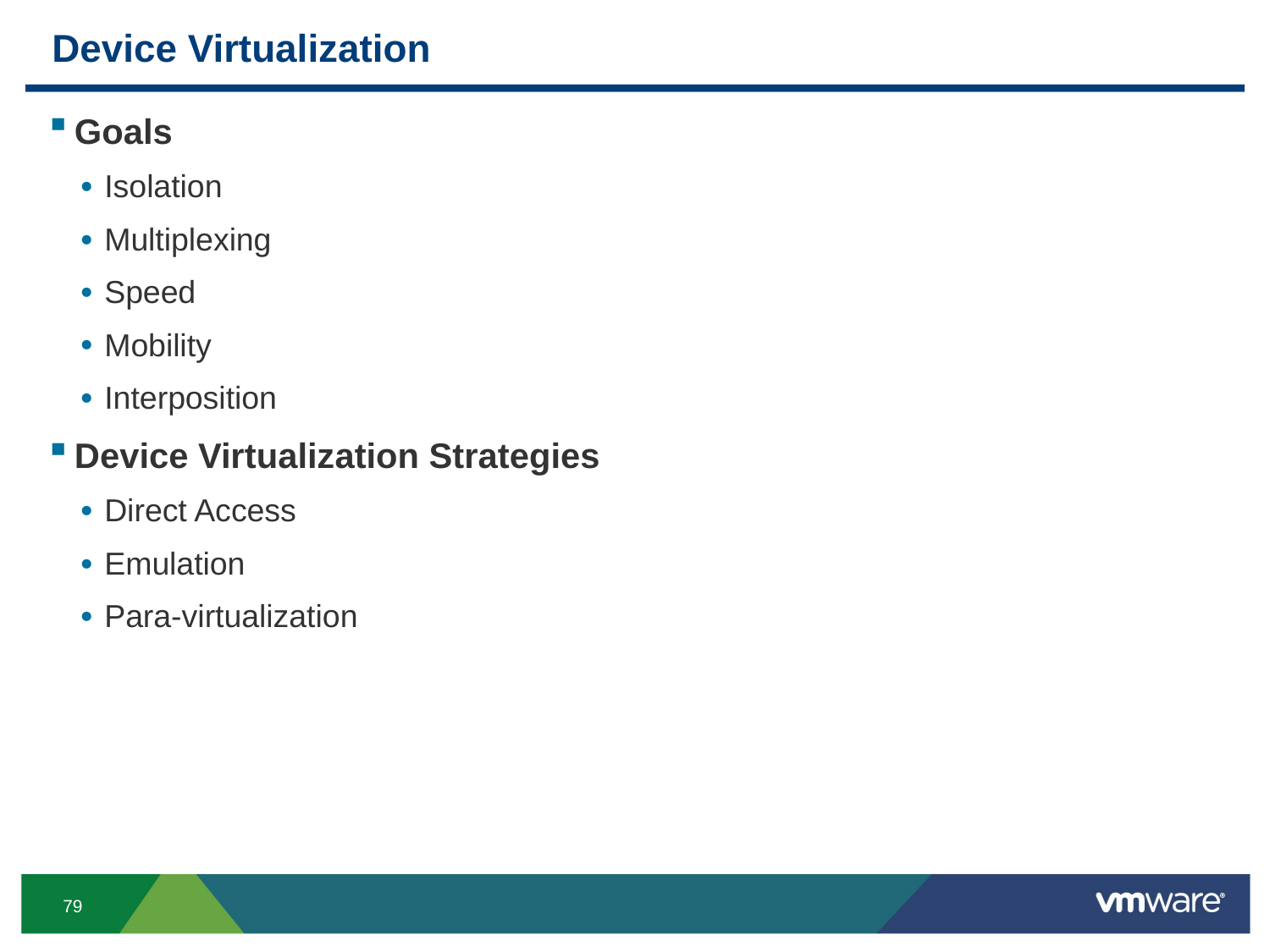

# Device Virtualization
Goals
Isolation
Multiplexing
Speed
Mobility
Interposition
Device Virtualization Strategies
Direct Access
Emulation
Para-virtualization